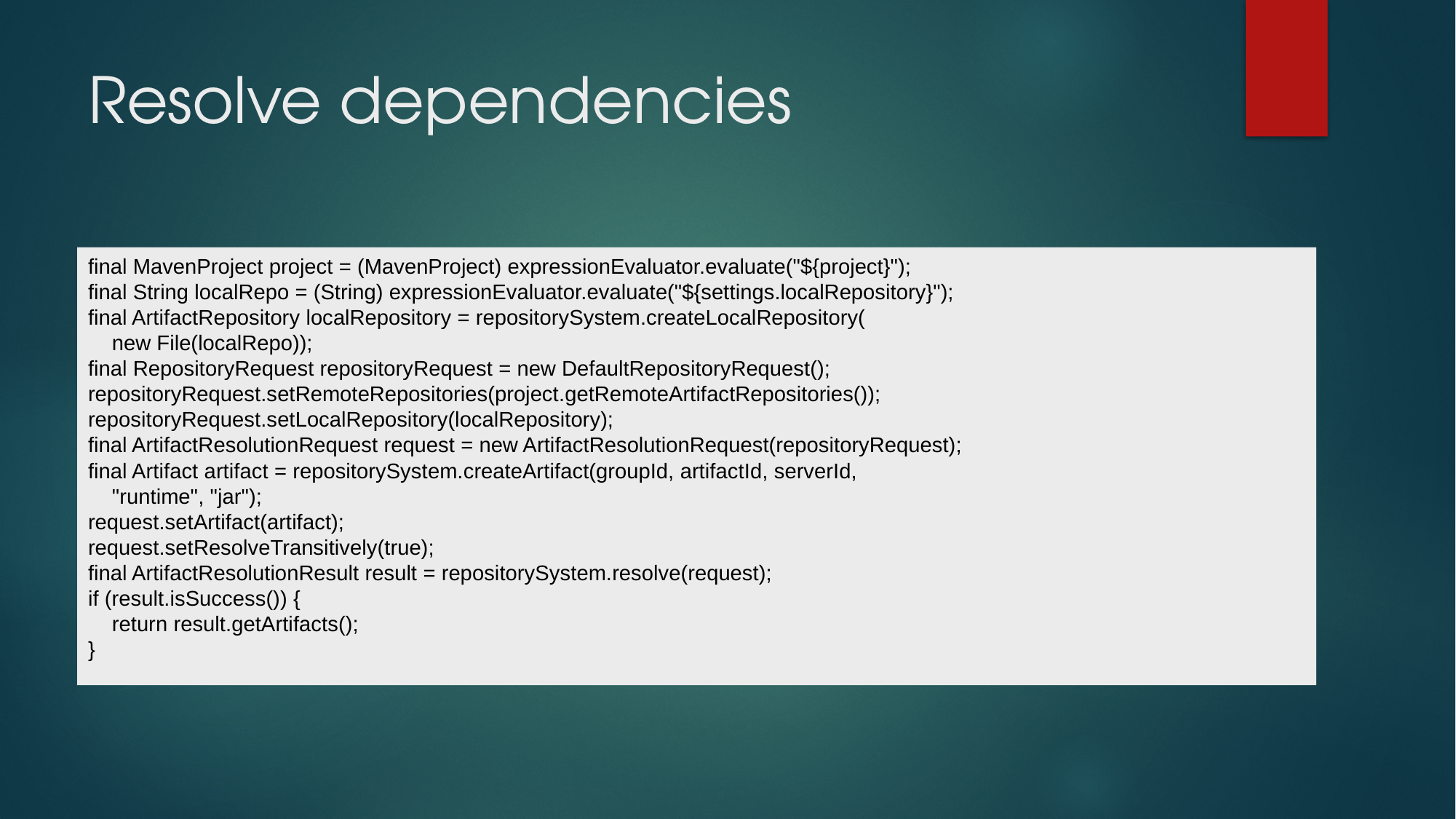

# Resolve dependencies
final MavenProject project = (MavenProject) expressionEvaluator.evaluate("${project}");
final String localRepo = (String) expressionEvaluator.evaluate("${settings.localRepository}");
final ArtifactRepository localRepository = repositorySystem.createLocalRepository(
    new File(localRepo));
final RepositoryRequest repositoryRequest = new DefaultRepositoryRequest();
repositoryRequest.setRemoteRepositories(project.getRemoteArtifactRepositories());
repositoryRequest.setLocalRepository(localRepository);
final ArtifactResolutionRequest request = new ArtifactResolutionRequest(repositoryRequest);
final Artifact artifact = repositorySystem.createArtifact(groupId, artifactId, serverId,
    "runtime", "jar");
request.setArtifact(artifact);
request.setResolveTransitively(true);
final ArtifactResolutionResult result = repositorySystem.resolve(request);
if (result.isSuccess()) {
    return result.getArtifacts();
}